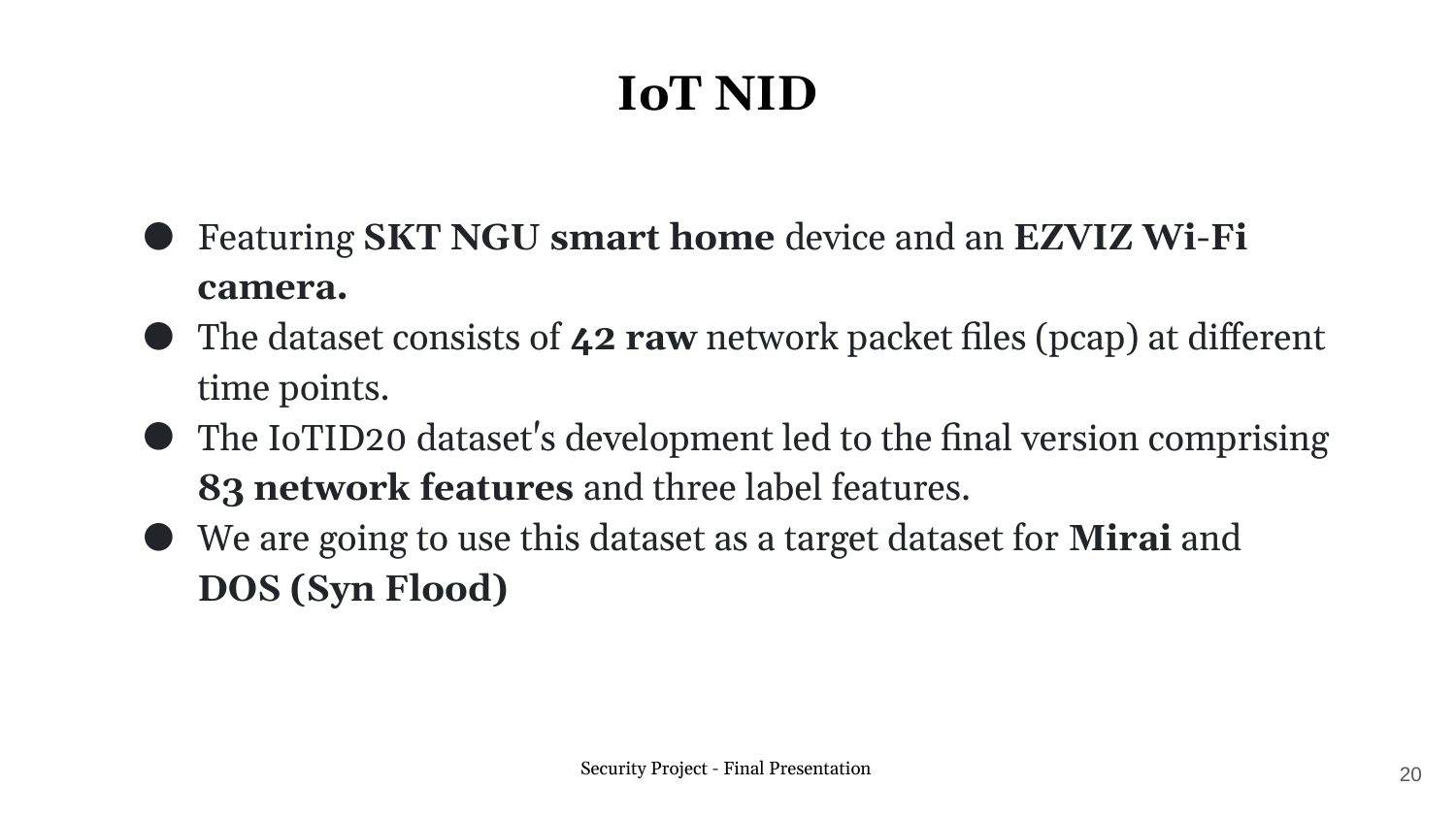

IoT NID
Featuring SKT NGU smart home device and an EZVIZ Wi-Fi camera.
The dataset consists of 42 raw network packet files (pcap) at different time points.
The IoTID20 dataset's development led to the final version comprising 83 network features and three label features.
We are going to use this dataset as a target dataset for Mirai and DOS (Syn Flood)

20
Security Project - Final Presentation